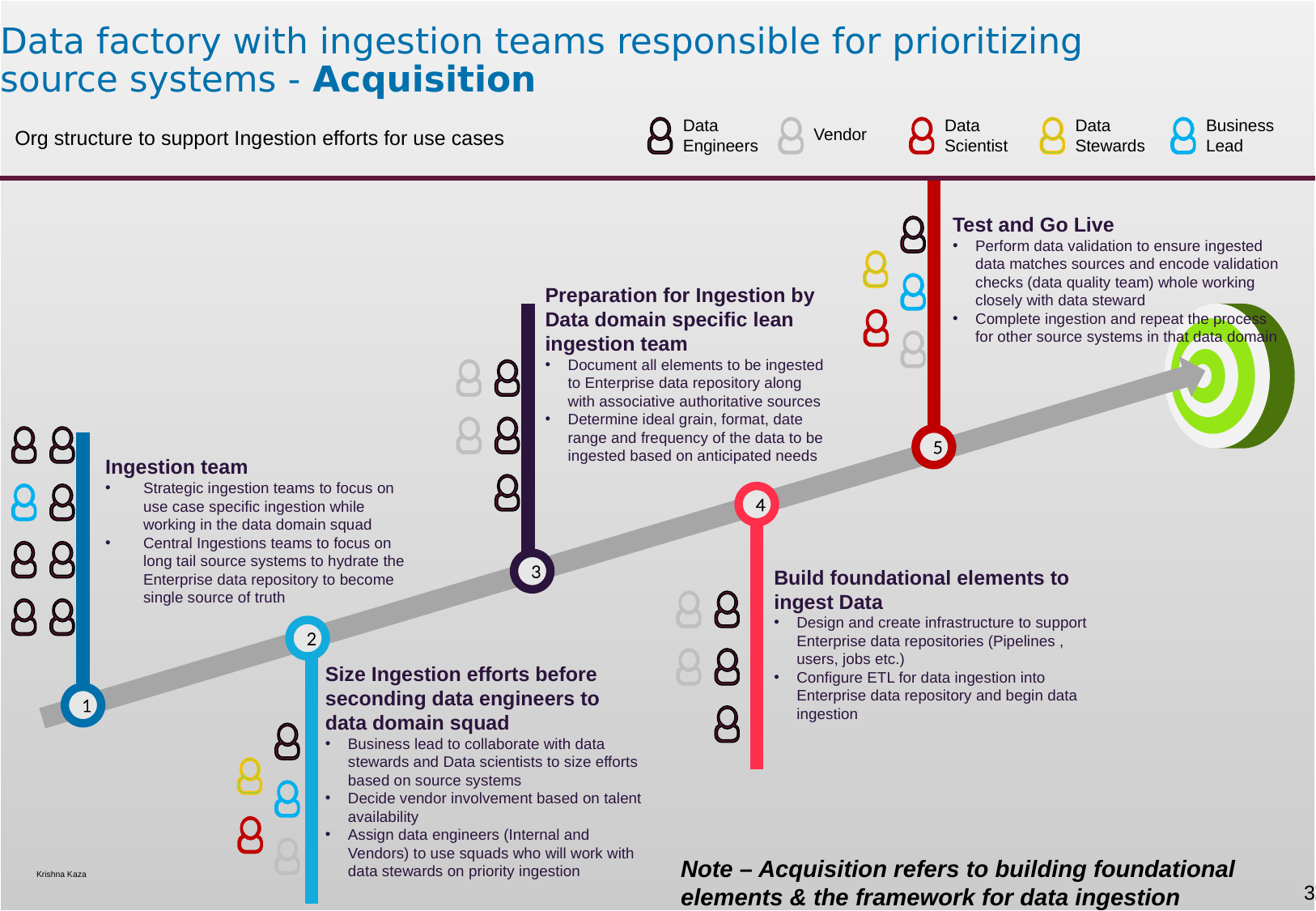

Data factory with ingestion teams responsible for prioritizing source systems - Acquisition
Data
Engineers
Data Scientist
Data Stewards
Business Lead

Vendor

Org structure to support Ingestion efforts for use cases

Test and Go Live
Perform data validation to ensure ingested data matches sources and encode validation checks (data quality team) whole working closely with data steward
Complete ingestion and repeat the process for other source systems in that data domain

Preparation for Ingestion by Data domain specific lean ingestion team
Document all elements to be ingested to Enterprise data repository along with associative authoritative sources
Determine ideal grain, format, date range and frequency of the data to be ingested based on anticipated needs

5
Ingestion team
Strategic ingestion teams to focus on use case specific ingestion while working in the data domain squad
Central Ingestions teams to focus on long tail source systems to hydrate the Enterprise data repository to become single source of truth

4

3
Build foundational elements to ingest Data
Design and create infrastructure to support Enterprise data repositories (Pipelines , users, jobs etc.)
Configure ETL for data ingestion into Enterprise data repository and begin data ingestion

2
Size Ingestion efforts before seconding data engineers to data domain squad
Business lead to collaborate with data stewards and Data scientists to size efforts based on source systems
Decide vendor involvement based on talent availability
Assign data engineers (Internal and Vendors) to use squads who will work with data stewards on priority ingestion

1

Note – Acquisition refers to building foundational elements & the framework for data ingestion